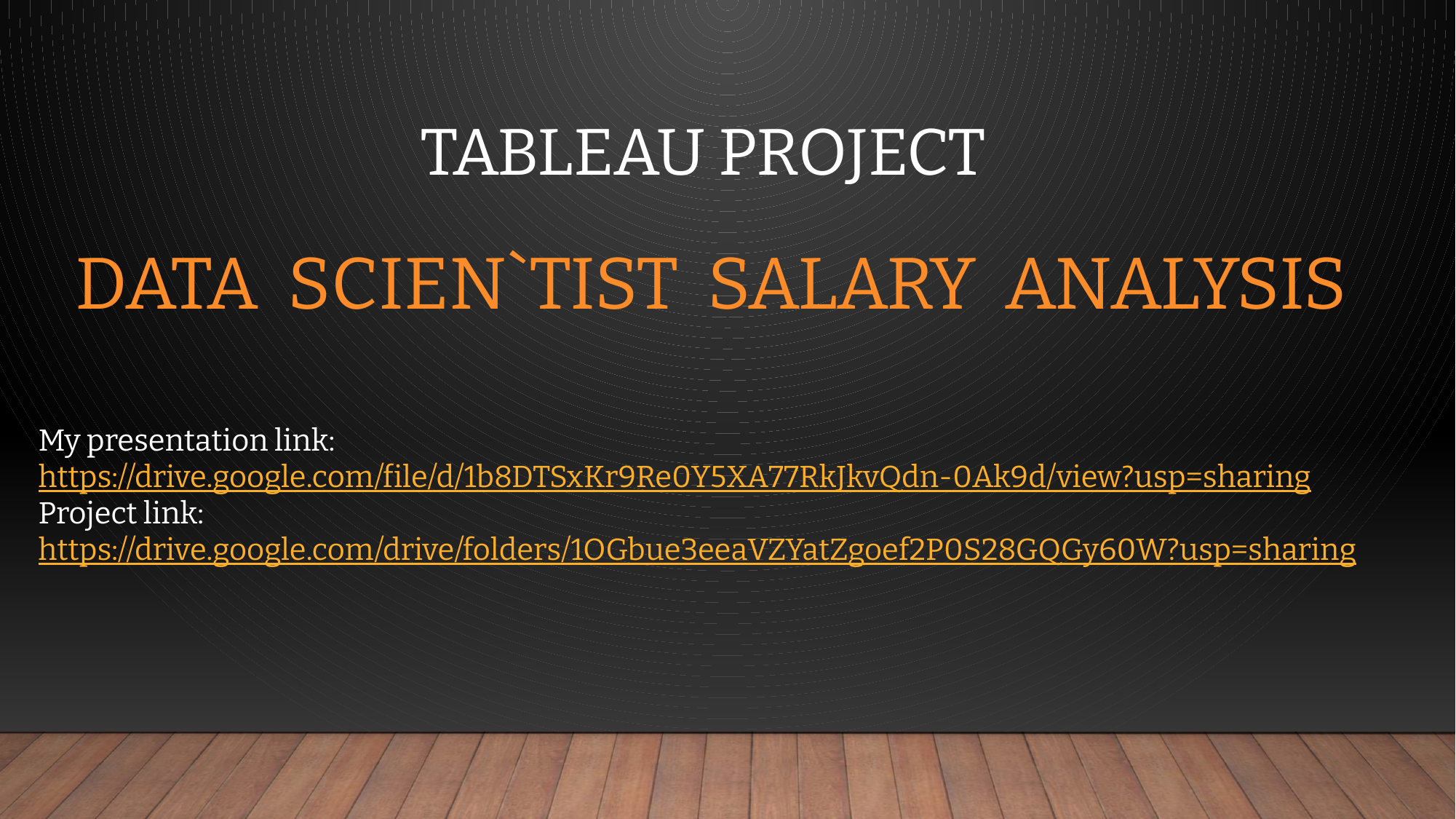

Tableau Project
# Data  scien`tist  salary  analysis
My presentation link:
https://drive.google.com/file/d/1b8DTSxKr9Re0Y5XA77RkJkvQdn-0Ak9d/view?usp=sharing
Project link: https://drive.google.com/drive/folders/1OGbue3eeaVZYatZgoef2P0S28GQGy60W?usp=sharing